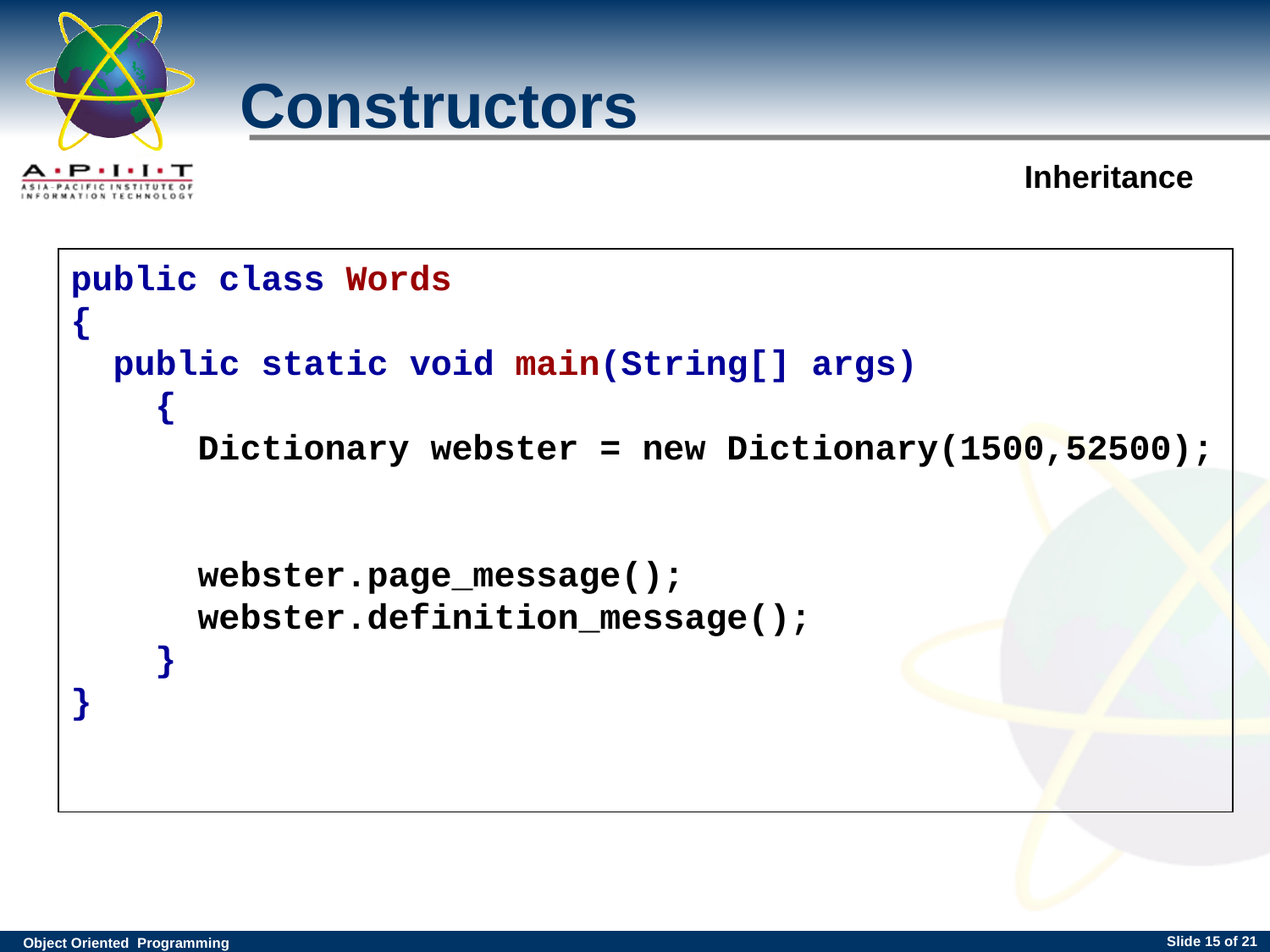

# Constructors
public class Words
{
  public static void main(String[] args)
    {
      Dictionary webster = new Dictionary(1500,52500);
 
      webster.page_message();
      webster.definition_message();
    }
}

Slide 15 of 21